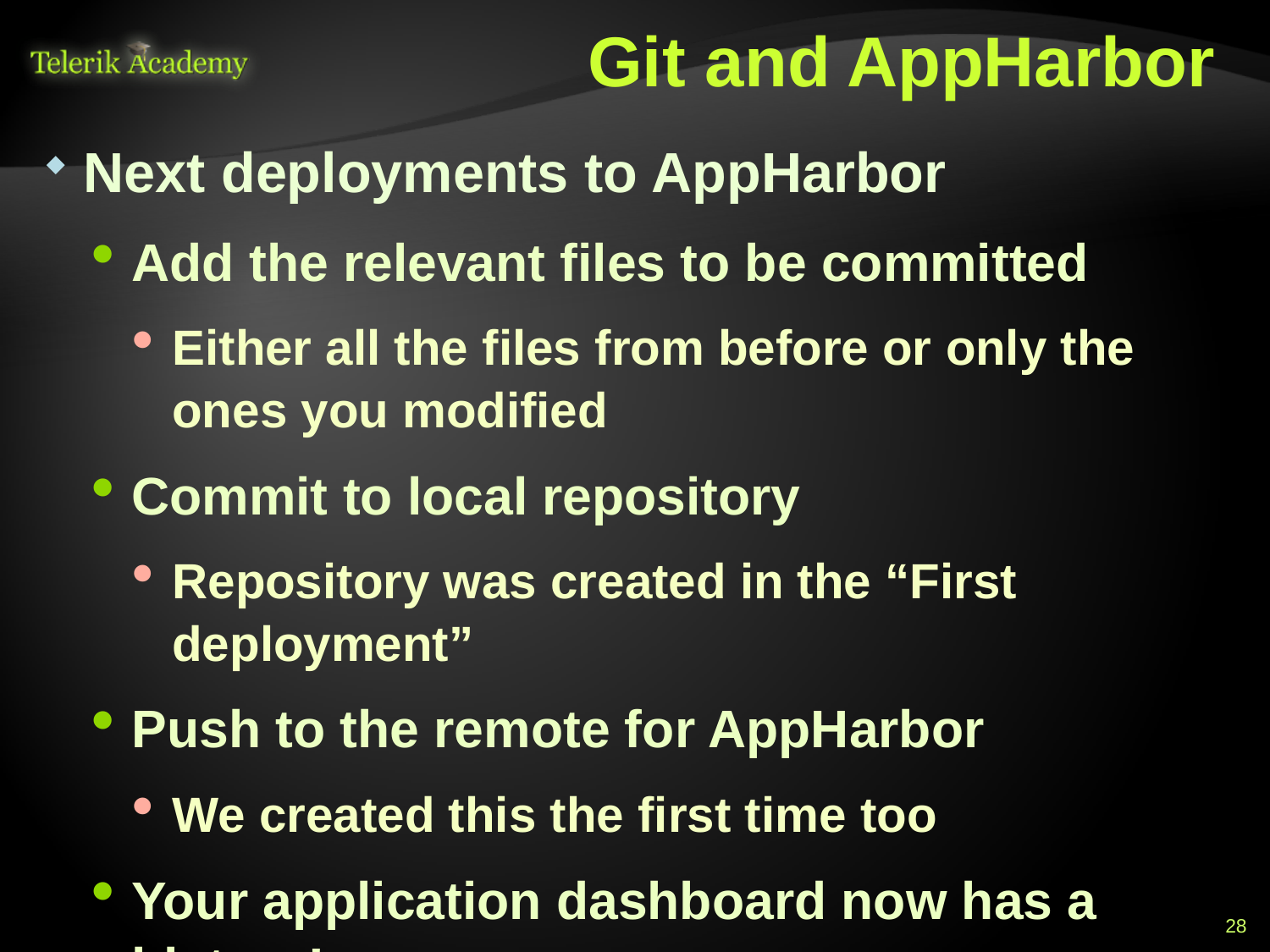

# Git and AppHarbor
Next deployments to AppHarbor
Add the relevant files to be committed
Either all the files from before or only the ones you modified
Commit to local repository
Repository was created in the “First deployment”
Push to the remote for AppHarbor
We created this the first time too
Your application dashboard now has a history!
28